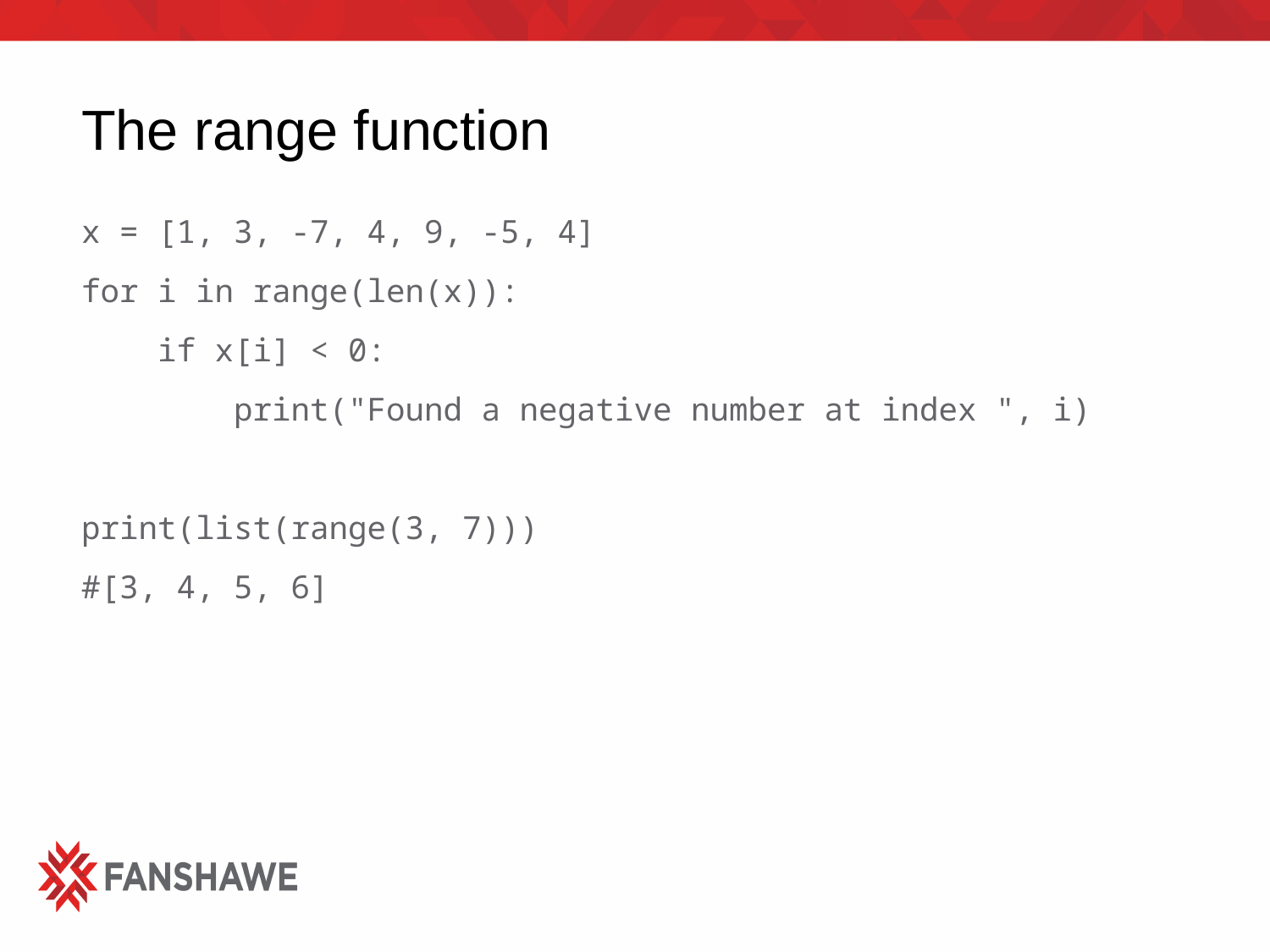

# The range function
x = [1, 3, -7, 4, 9, -5, 4]
for i in range(len(x)):
    if x[i] < 0:
        print("Found a negative number at index ", i)

print(list(range(3, 7)))
#[3, 4, 5, 6]